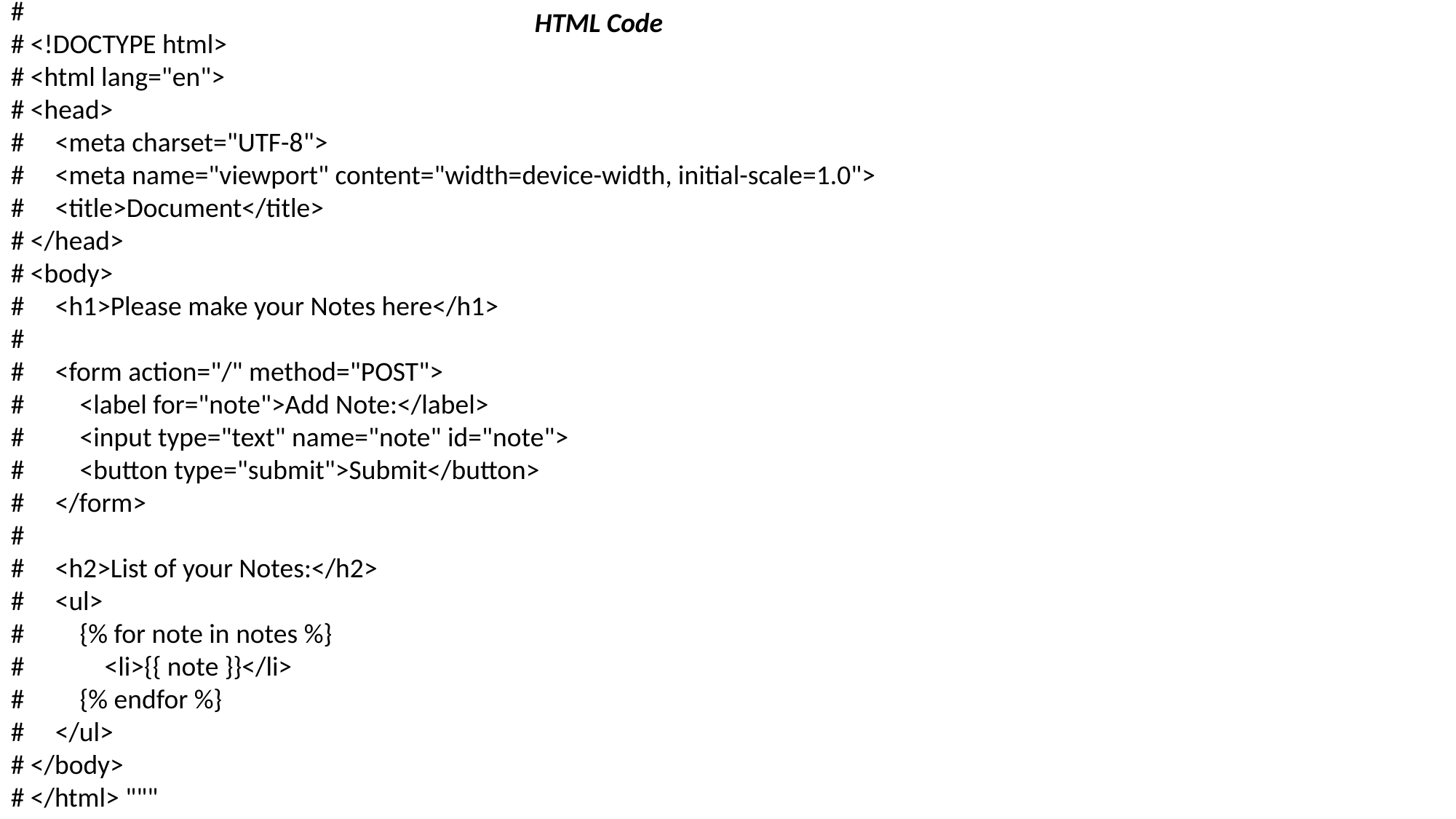

HTML Code
HTML page

#
# <!DOCTYPE html>
# <html lang="en">
# <head>
#     <meta charset="UTF-8">
#     <meta name="viewport" content="width=device-width, initial-scale=1.0">
#     <title>Document</title>
# </head>
# <body>
#     <h1>Please make your Notes here</h1>
#
#     <form action="/" method="POST">
#         <label for="note">Add Note:</label>
#         <input type="text" name="note" id="note">
#         <button type="submit">Submit</button>
#     </form>
#
#     <h2>List of your Notes:</h2>
#     <ul>
#         {% for note in notes %}
#             <li>{{ note }}</li>
#         {% endfor %}
#     </ul>
# </body>
# </html> """